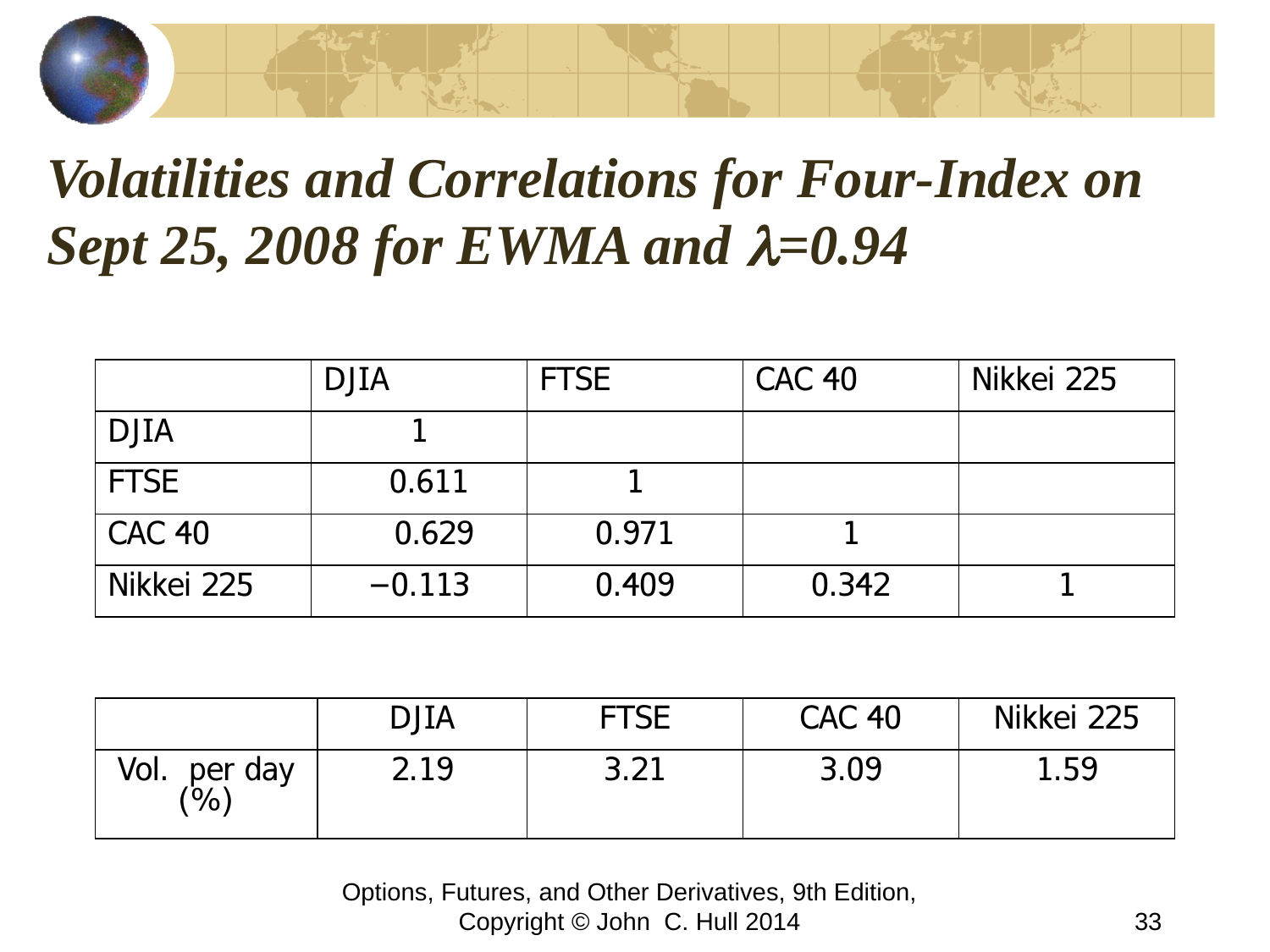

# Volatilities and Correlations for Four-Index on Sept 25, 2008 for EWMA and λ=0.94
|  | DJIA | FTSE | CAC 40 | Nikkei 225 |
| --- | --- | --- | --- | --- |
| DJIA | 1 |  |  |  |
| FTSE | 0.611 | 1 |  |  |
| CAC 40 | 0.629 | 0.971 | 1 |  |
| Nikkei 225 | −0.113 | 0.409 | 0.342 | 1 |
|  | DJIA | FTSE | CAC 40 | Nikkei 225 |
| --- | --- | --- | --- | --- |
| Vol. per day (%) | 2.19 | 3.21 | 3.09 | 1.59 |
Options, Futures, and Other Derivatives, 9th Edition, Copyright © John  C. Hull 2014
33